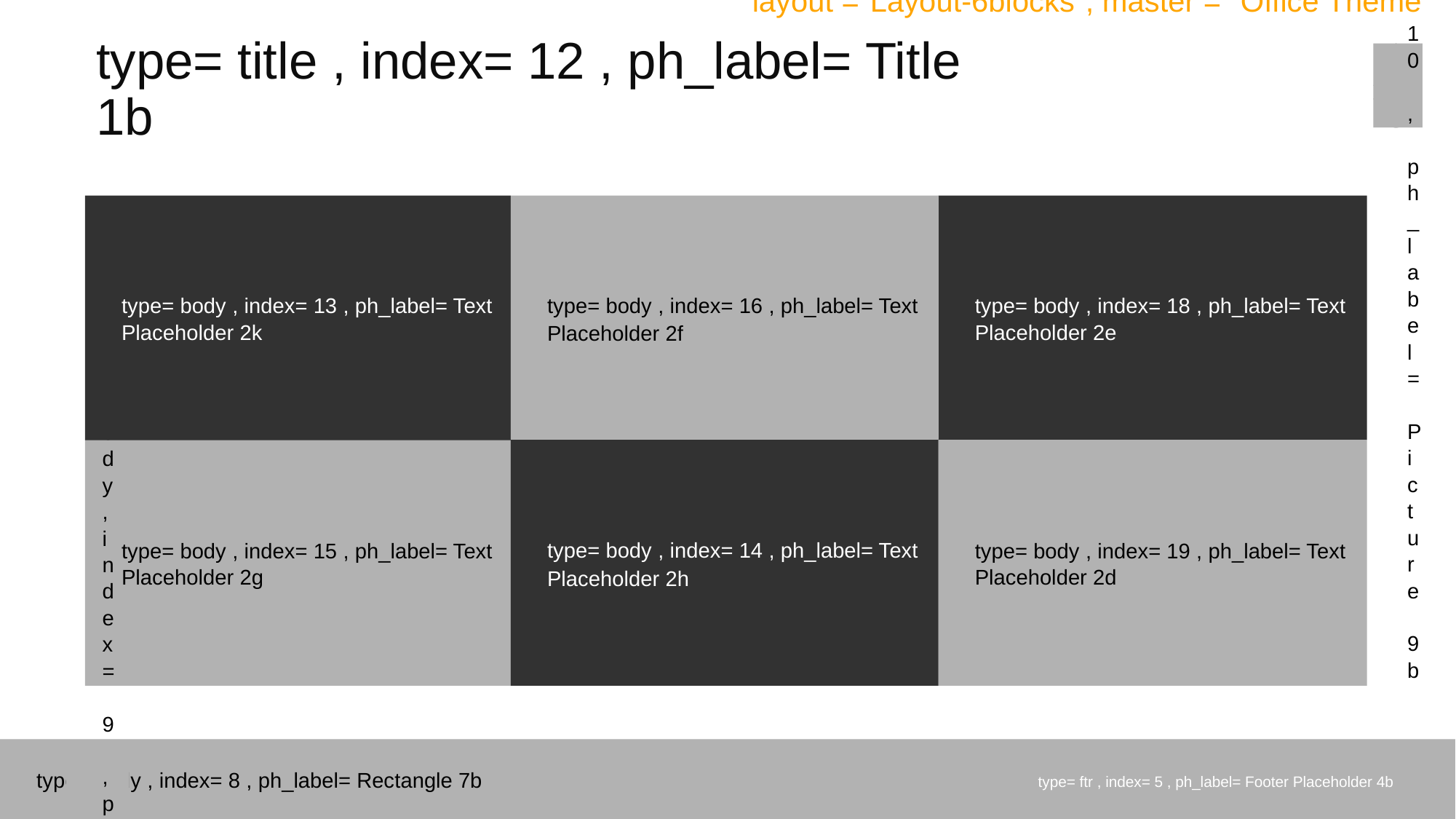

# layout ="Layout-6blocks", master = "Office Theme"
type= title , index= 12 , ph_label= Title 1b
type= body , index= 10 , ph_label= Picture 9b
type= body , index= 13 , ph_label= Text Placeholder 2k
type= body , index= 18 , ph_label= Text Placeholder 2e
type= body , index= 16 , ph_label= Text Placeholder 2f
type= body , index= 14 , ph_label= Text Placeholder 2h
type= body , index= 15 , ph_label= Text Placeholder 2g
type= body , index= 19 , ph_label= Text Placeholder 2d
type= body , index= 8 , ph_label= Rectangle 7b
type= ftr , index= 5 , ph_label= Footer Placeholder 4b
type= body , index= 9 , ph_label= Picture 8b